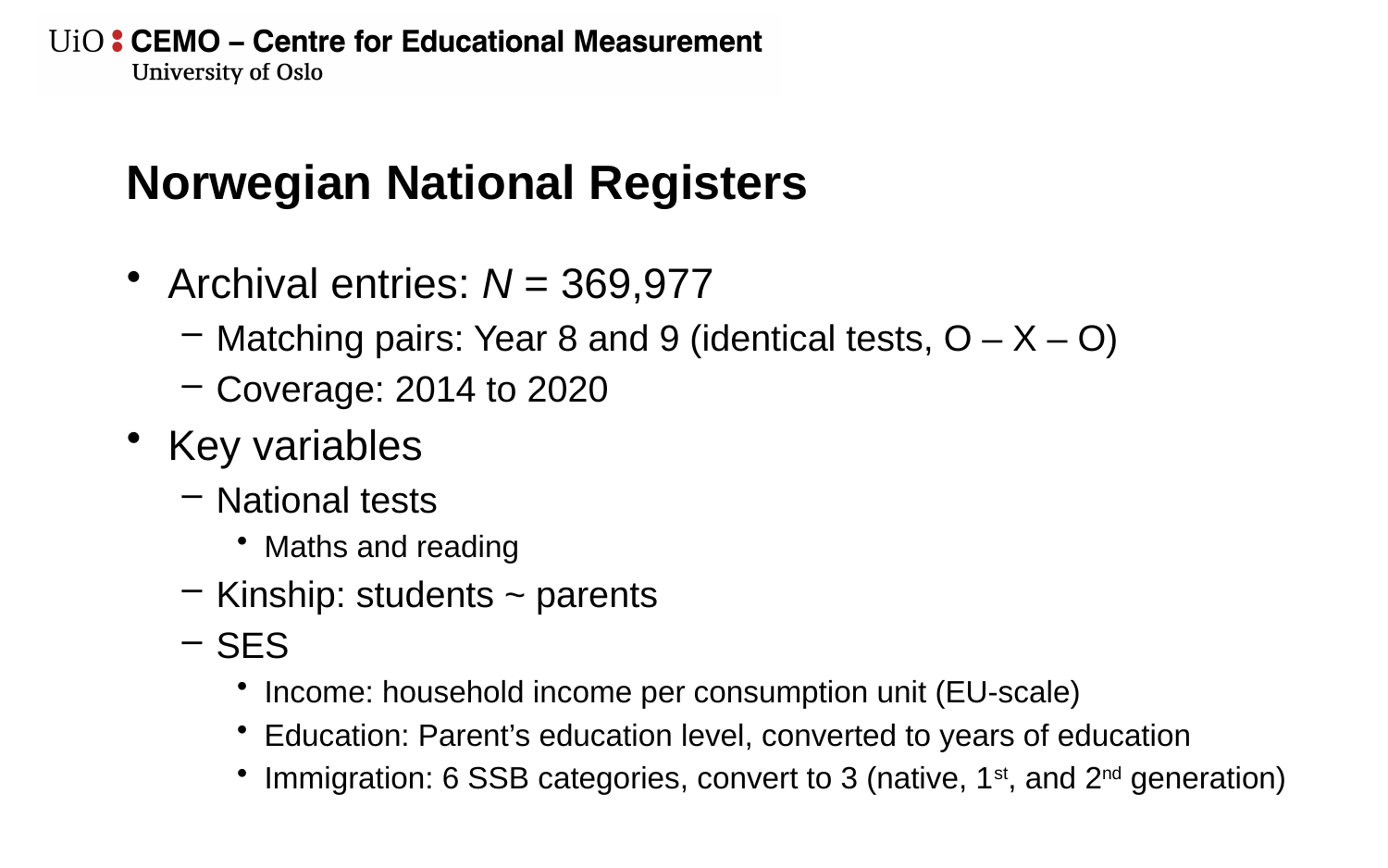

# Norwegian National Registers
Archival entries: N = 369,977
Matching pairs: Year 8 and 9 (identical tests, O – X – O)
Coverage: 2014 to 2020
Key variables
National tests
Maths and reading
Kinship: students ~ parents
SES
Income: household income per consumption unit (EU-scale)
Education: Parent’s education level, converted to years of education
Immigration: 6 SSB categories, convert to 3 (native, 1st, and 2nd generation)